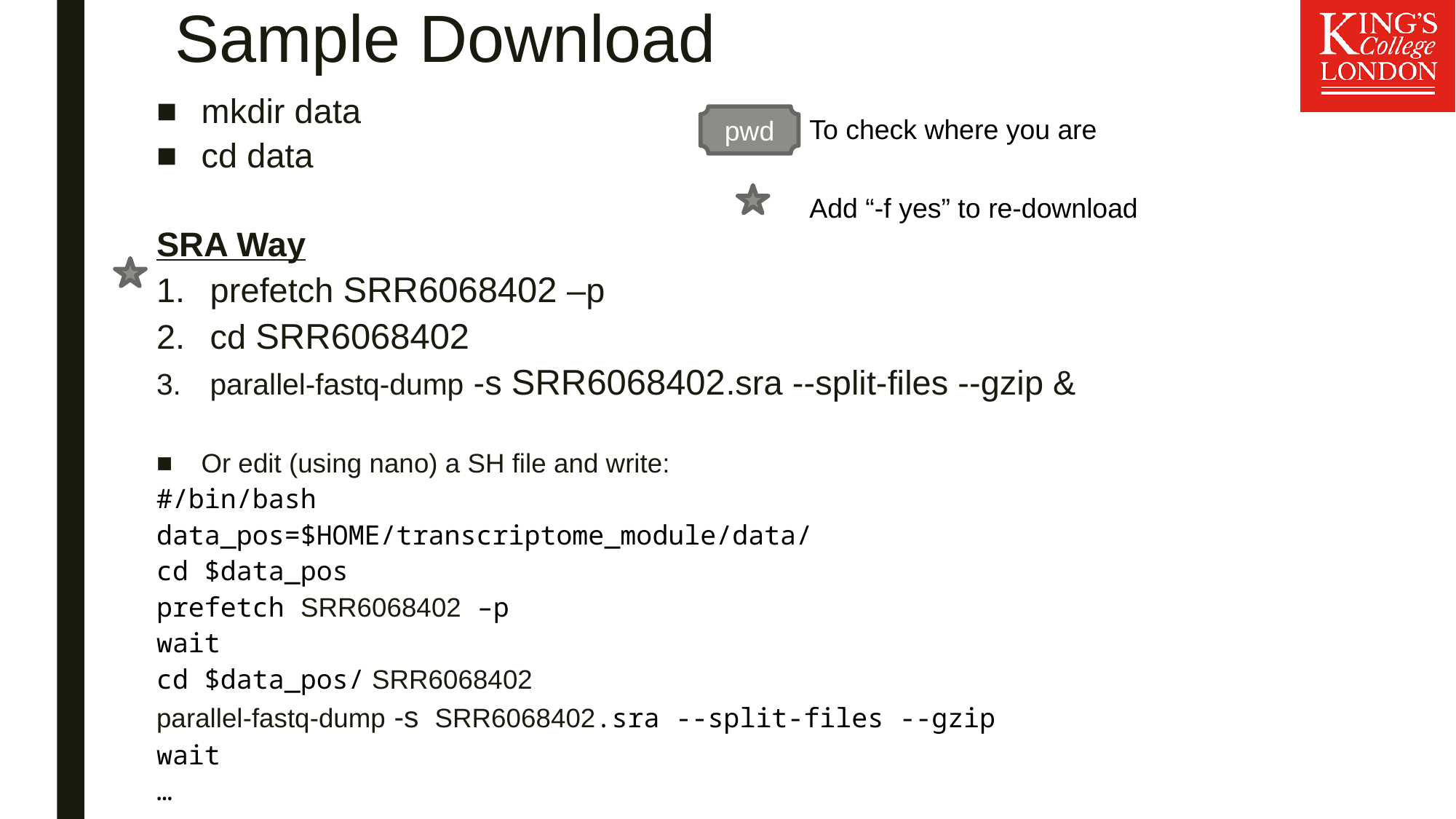

# Sample Download
mkdir data
cd data

SRA Way
prefetch SRR6068402 –p
cd SRR6068402
parallel-fastq-dump -s SRR6068402.sra --split-files --gzip &

Or edit (using nano) a SH file and write:
#/bin/bash
data_pos=$HOME/transcriptome_module/data/
cd $data_pos
prefetch SRR6068402 –p
wait
cd $data_pos/ SRR6068402
parallel-fastq-dump -s SRR6068402.sra --split-files --gzip
wait
…

pwd
To check where you are

Add “-f yes” to re-download